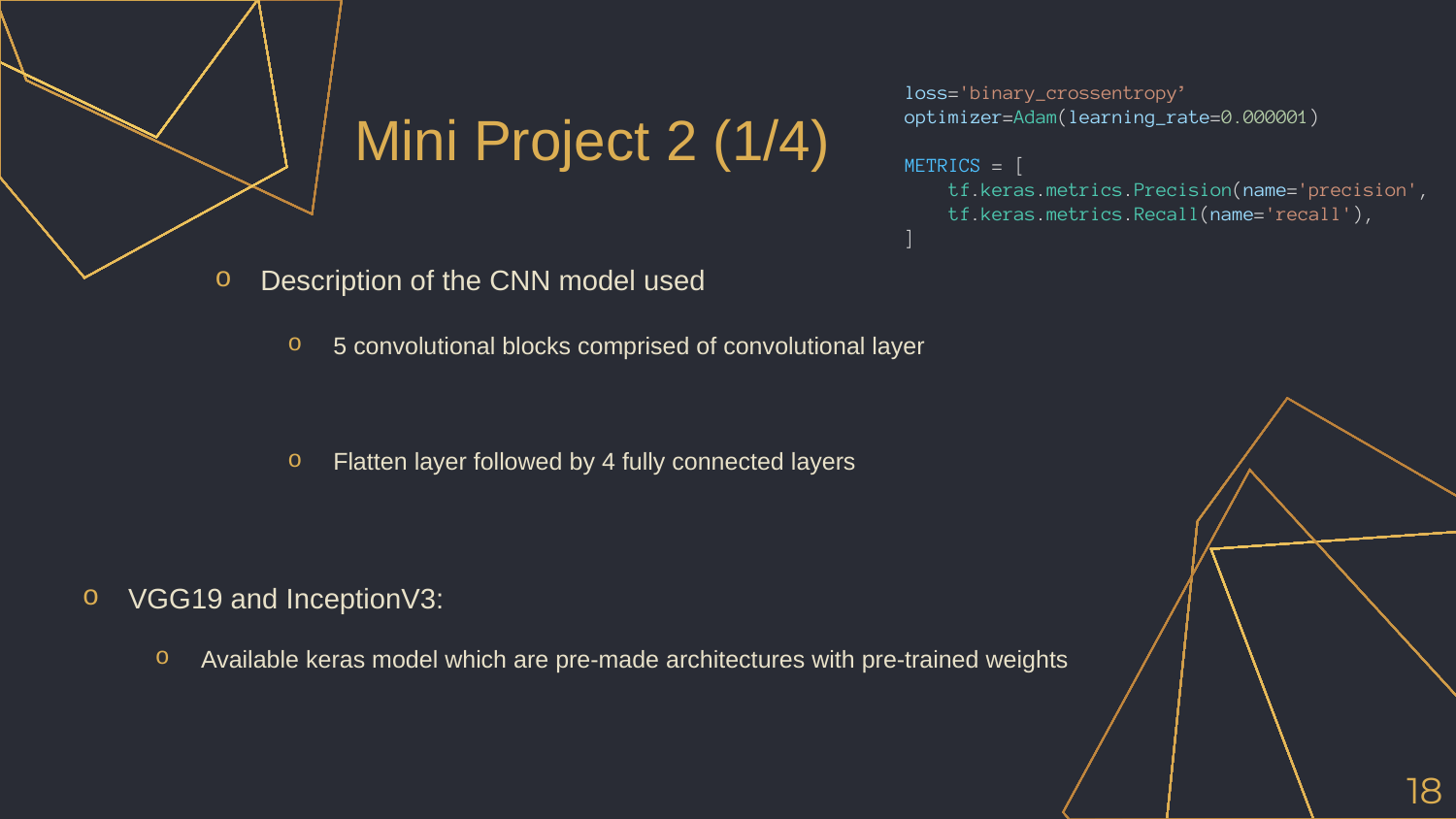

loss='binary_crossentropy’
optimizer=Adam(learning_rate=0.000001)

METRICS = [
    tf.keras.metrics.Precision(name='precision',
    tf.keras.metrics.Recall(name='recall'),
]

# Mini Project 2 (1/4)
Description of the CNN model used

5 convolutional blocks comprised of convolutional layer

Flatten layer followed by 4 fully connected layers
VGG19 and InceptionV3:

Available keras model which are pre-made architectures with pre-trained weights

18